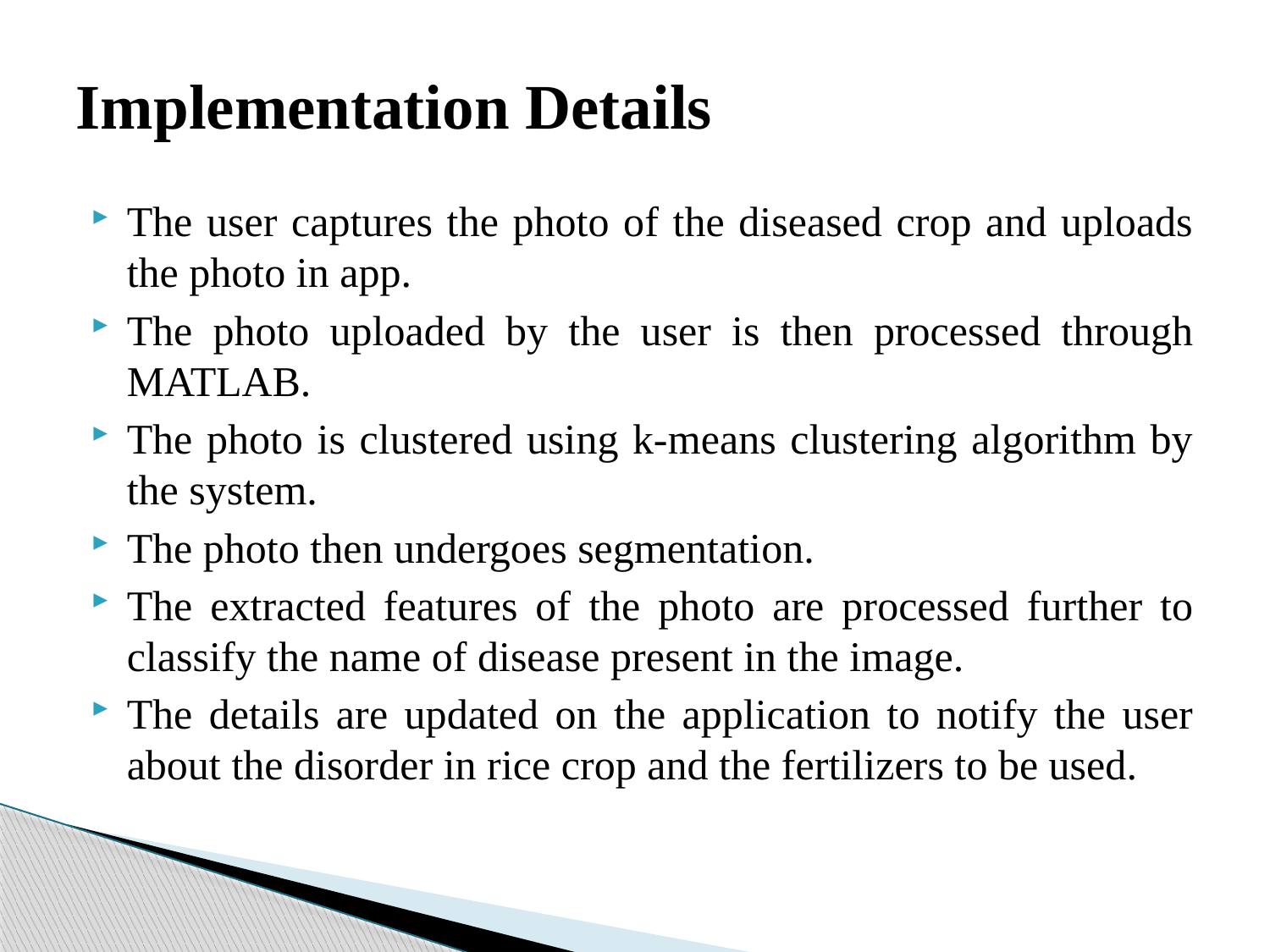

# Implementation Details
The user captures the photo of the diseased crop and uploads the photo in app.
The photo uploaded by the user is then processed through MATLAB.
The photo is clustered using k-means clustering algorithm by the system.
The photo then undergoes segmentation.
The extracted features of the photo are processed further to classify the name of disease present in the image.
The details are updated on the application to notify the user about the disorder in rice crop and the fertilizers to be used.